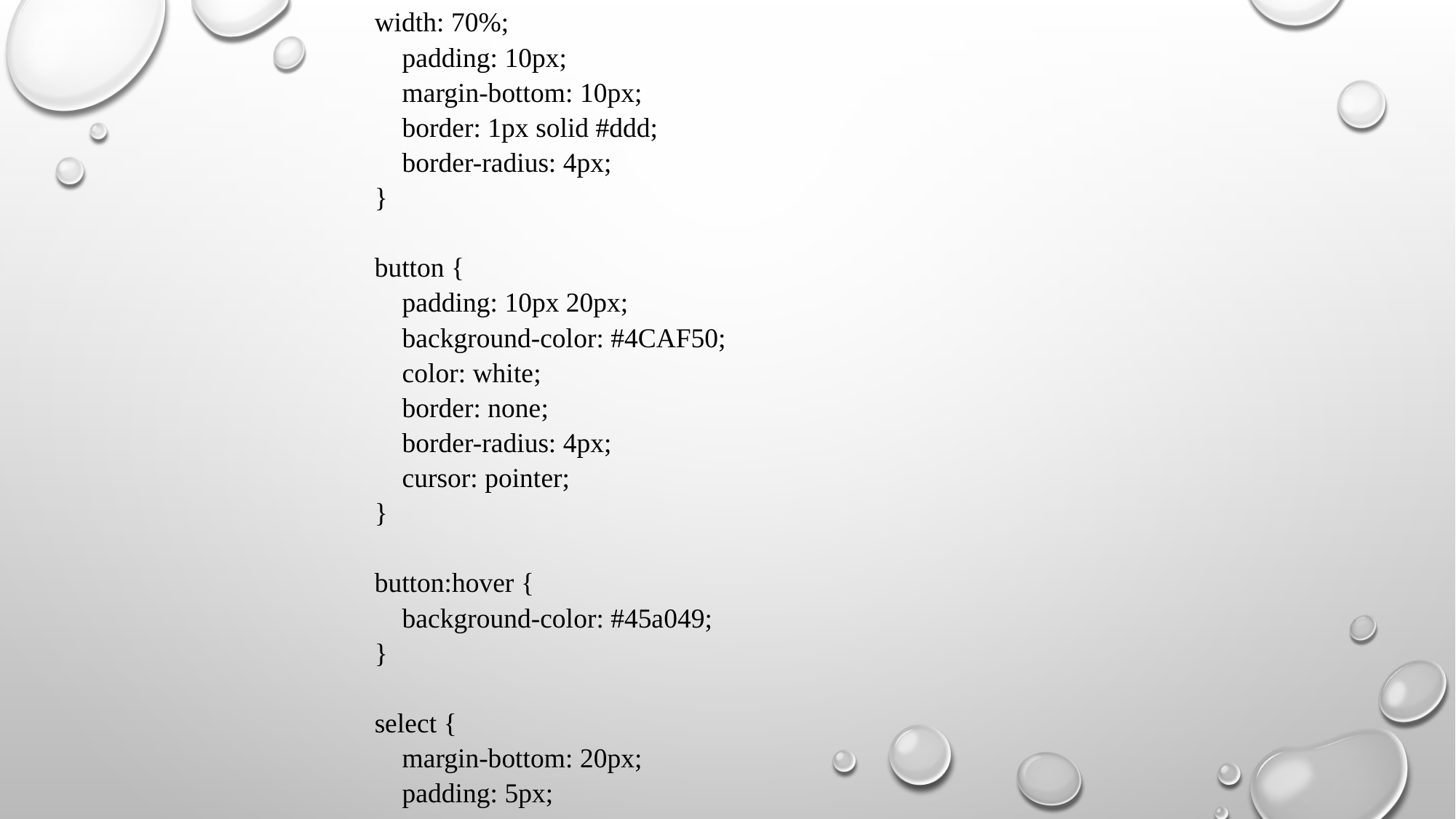

width: 70%;
    padding: 10px;
    margin-bottom: 10px;
    border: 1px solid #ddd;
    border-radius: 4px;
}

button {
    padding: 10px 20px;
    background-color: #4CAF50;
    color: white;
    border: none;
    border-radius: 4px;
    cursor: pointer;
}

button:hover {
    background-color: #45a049;
}

select {
    margin-bottom: 20px;
    padding: 5px;